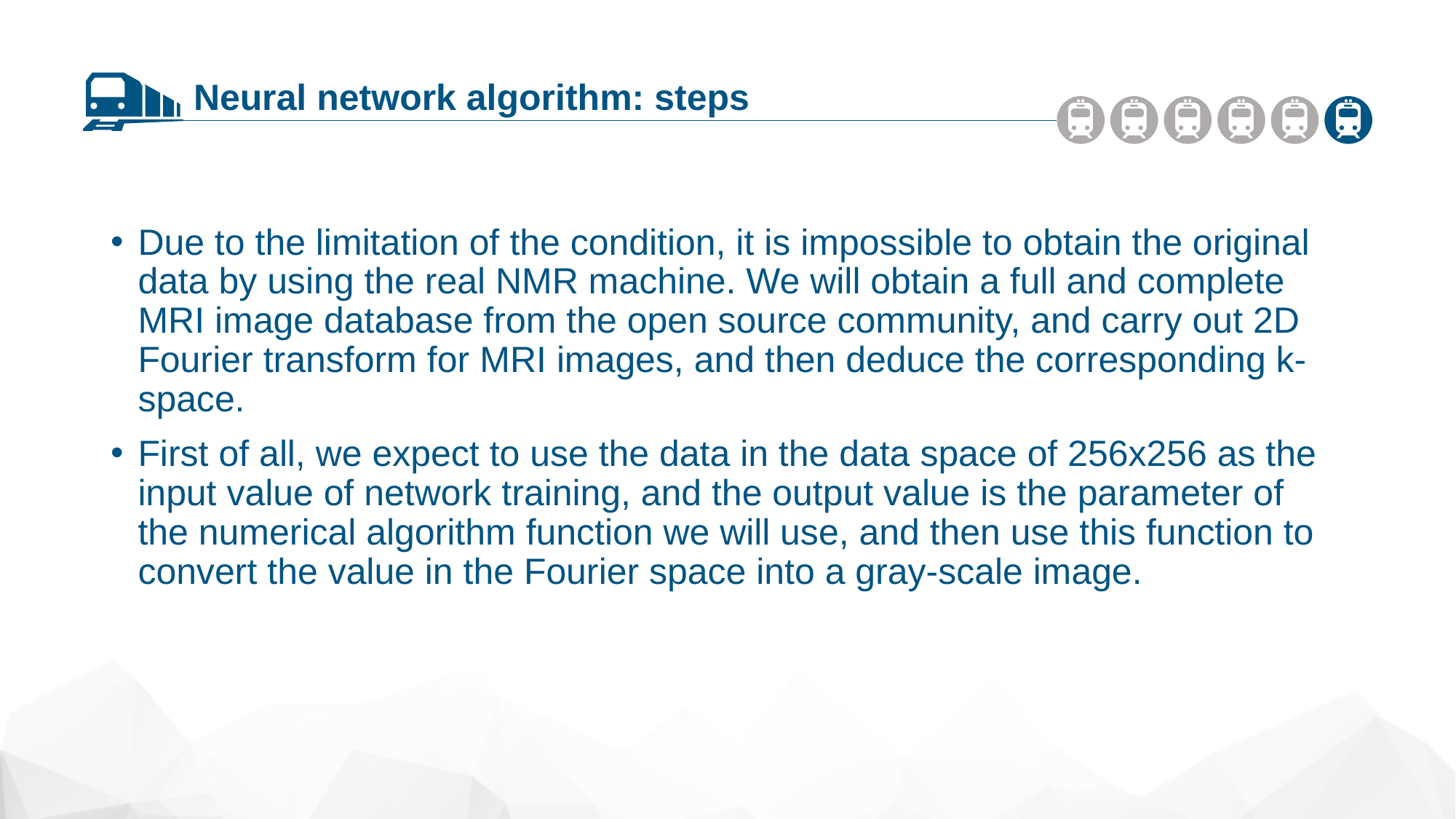

Neural network algorithm: steps
Due to the limitation of the condition, it is impossible to obtain the original data by using the real NMR machine. We will obtain a full and complete MRI image database from the open source community, and carry out 2D Fourier transform for MRI images, and then deduce the corresponding k-space.
First of all, we expect to use the data in the data space of 256x256 as the input value of network training, and the output value is the parameter of the numerical algorithm function we will use, and then use this function to convert the value in the Fourier space into a gray-scale image.